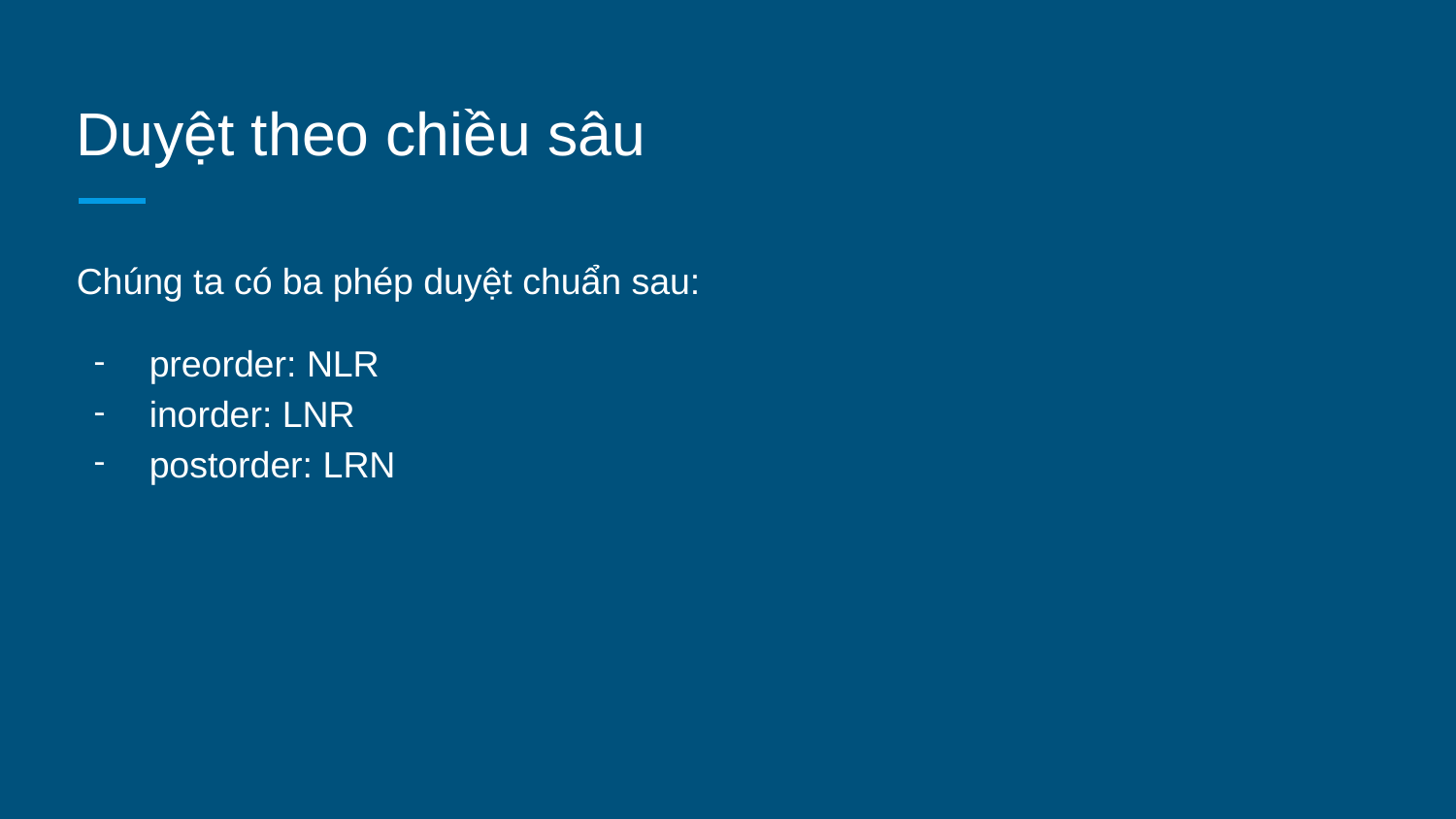

# Duyệt theo chiều sâu
Chúng ta có ba phép duyệt chuẩn sau:
preorder: NLR
inorder: LNR
postorder: LRN